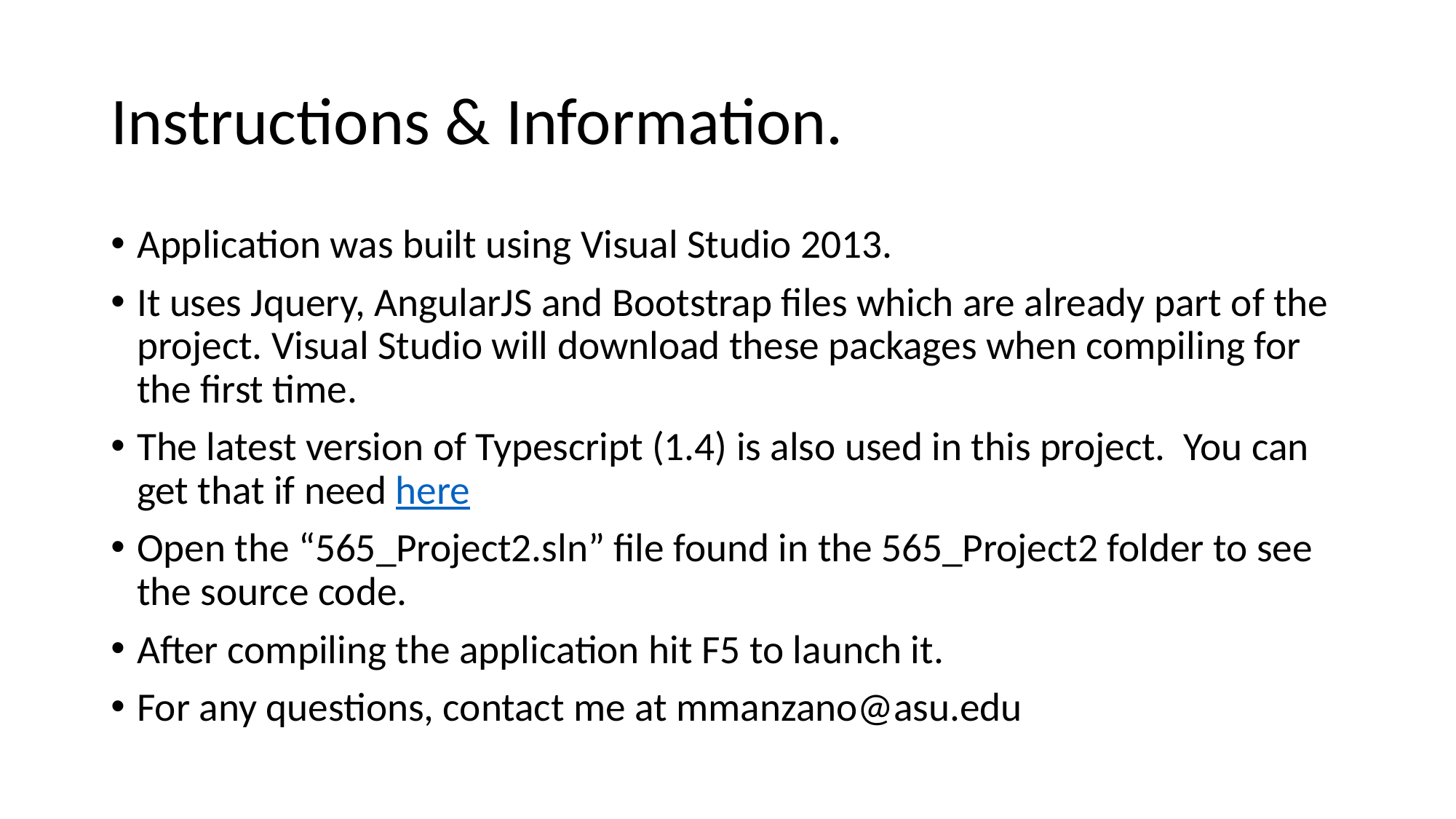

# Instructions & Information.
Application was built using Visual Studio 2013.
It uses Jquery, AngularJS and Bootstrap files which are already part of the project. Visual Studio will download these packages when compiling for the first time.
The latest version of Typescript (1.4) is also used in this project.  You can get that if need here
Open the “565_Project2.sln” file found in the 565_Project2 folder to see the source code.
After compiling the application hit F5 to launch it.
For any questions, contact me at mmanzano@asu.edu